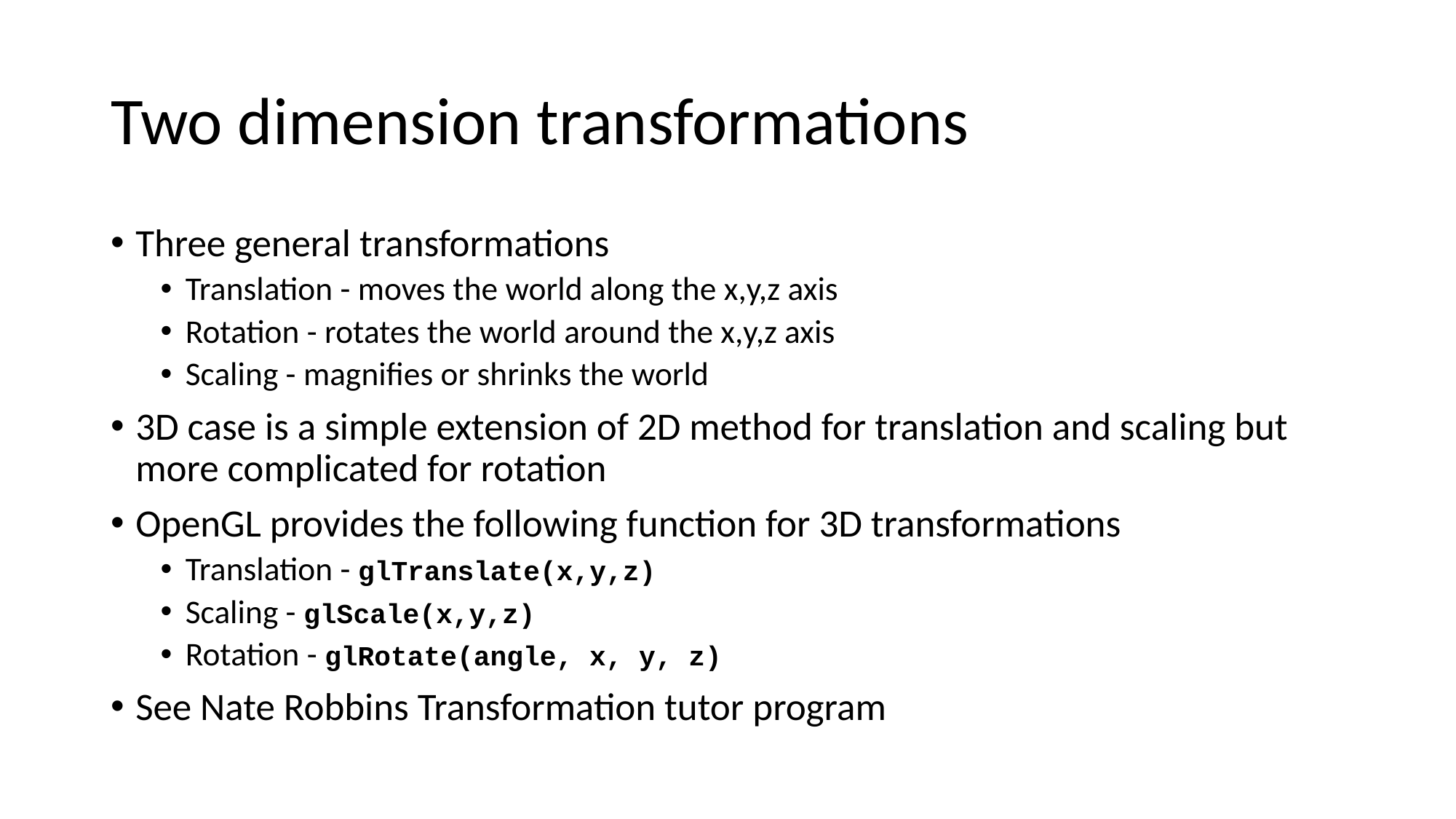

# Two dimension transformations
Three general transformations
Translation - moves the world along the x,y,z axis
Rotation - rotates the world around the x,y,z axis
Scaling - magnifies or shrinks the world
3D case is a simple extension of 2D method for translation and scaling but more complicated for rotation
OpenGL provides the following function for 3D transformations
Translation - glTranslate(x,y,z)
Scaling - glScale(x,y,z)
Rotation - glRotate(angle, x, y, z)
See Nate Robbins Transformation tutor program